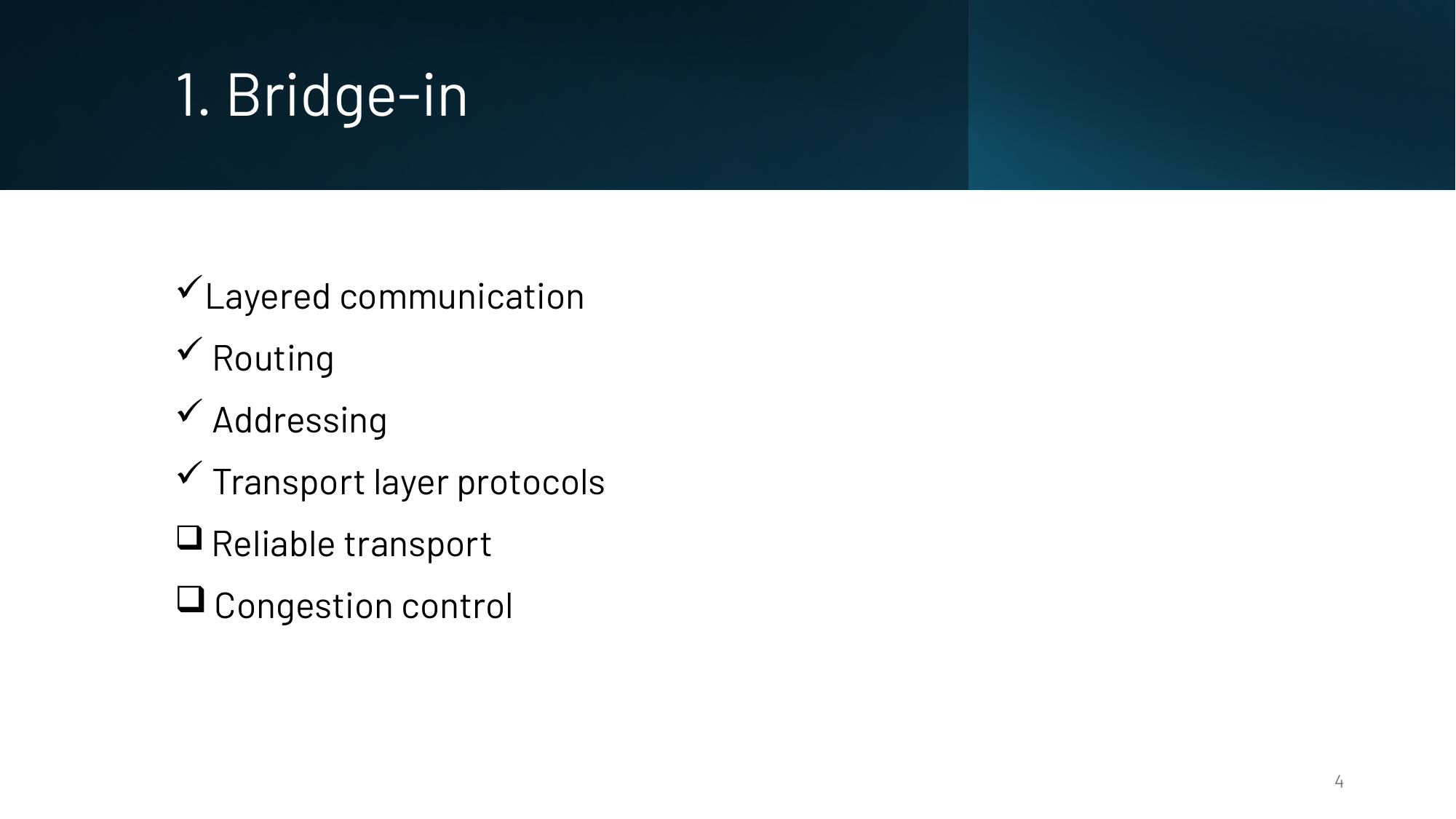

# 1. Bridge-in
Layered communication
 Routing
 Addressing
 Transport layer protocols
 Reliable transport
 Congestion control
4